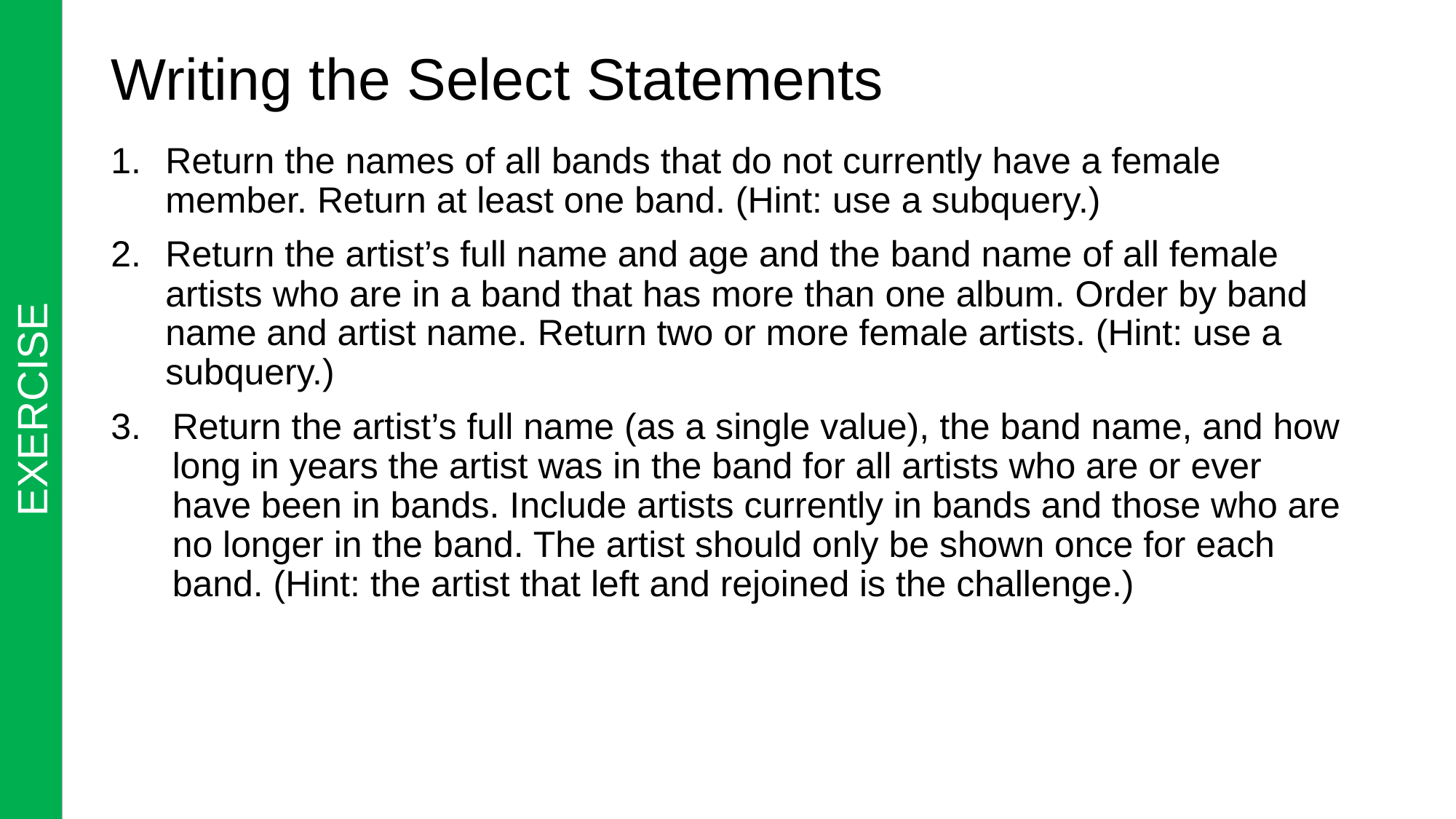

# Writing the Select Statements
Return the names of all bands that do not currently have a female member. Return at least one band. (Hint: use a subquery.)
Return the artist’s full name and age and the band name of all female artists who are in a band that has more than one album. Order by band name and artist name. Return two or more female artists. (Hint: use a subquery.)
Return the artist’s full name (as a single value), the band name, and how long in years the artist was in the band for all artists who are or ever have been in bands. Include artists currently in bands and those who are no longer in the band. The artist should only be shown once for each band. (Hint: the artist that left and rejoined is the challenge.)